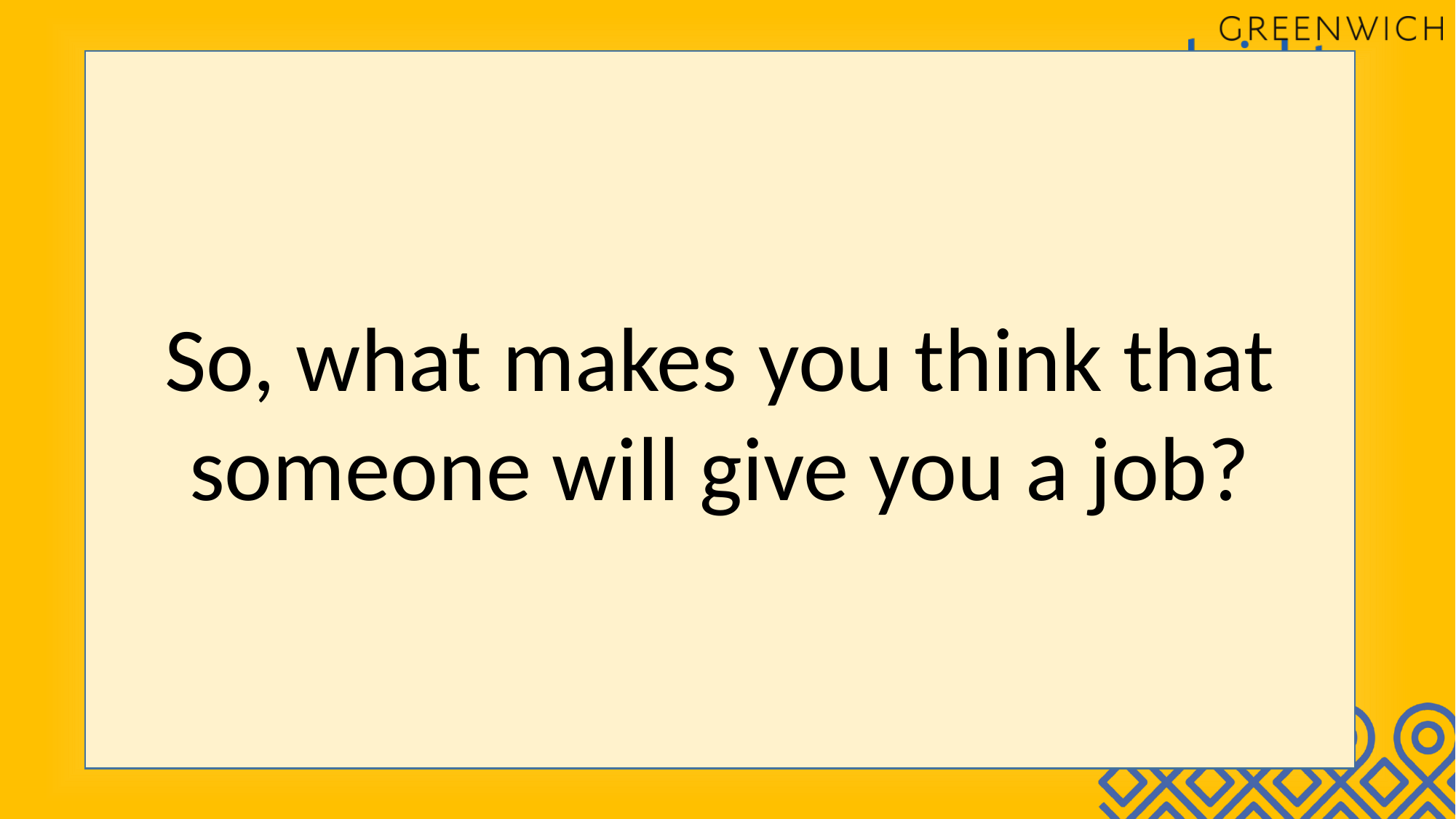

# HOW?
So, what makes you think that someone will give you a job?
As an employer, I am looking for:

Good technical skills
Ability to communicate
In writing
Spoken
Talking to clients
Understanding of business pressures as well as technical needs
Someone who can present themselves appropriately

Study hard – you need technical skills

Develop personal skills – you need to know how to communicate

Get work experience – which is related to your studies
Volunteer
Internships
Industrial placement
Industry based projects

Manage your personal image – how you are perceived is important